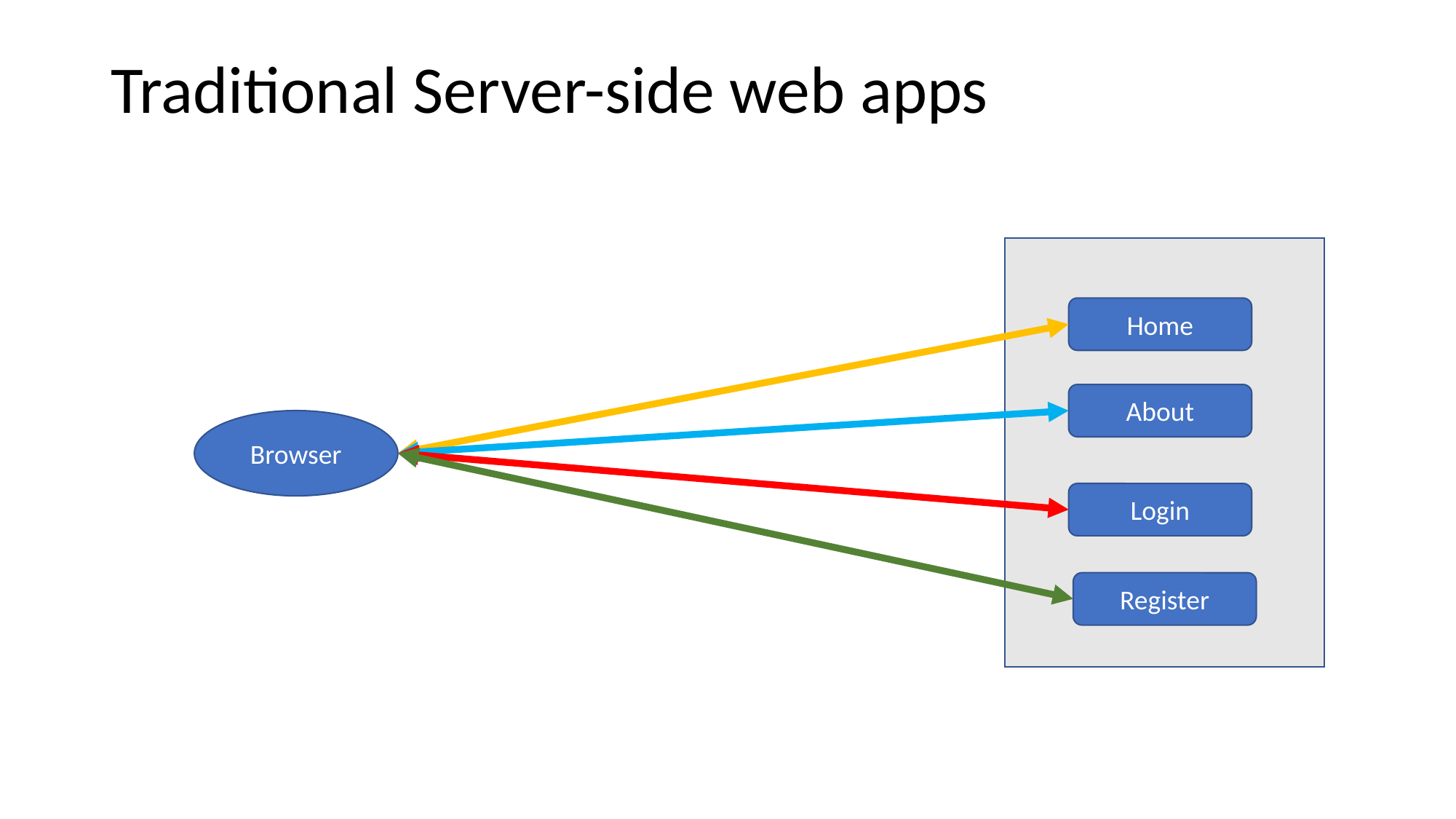

# Traditional Server-side web apps

Home
About
Browser
Login
Register